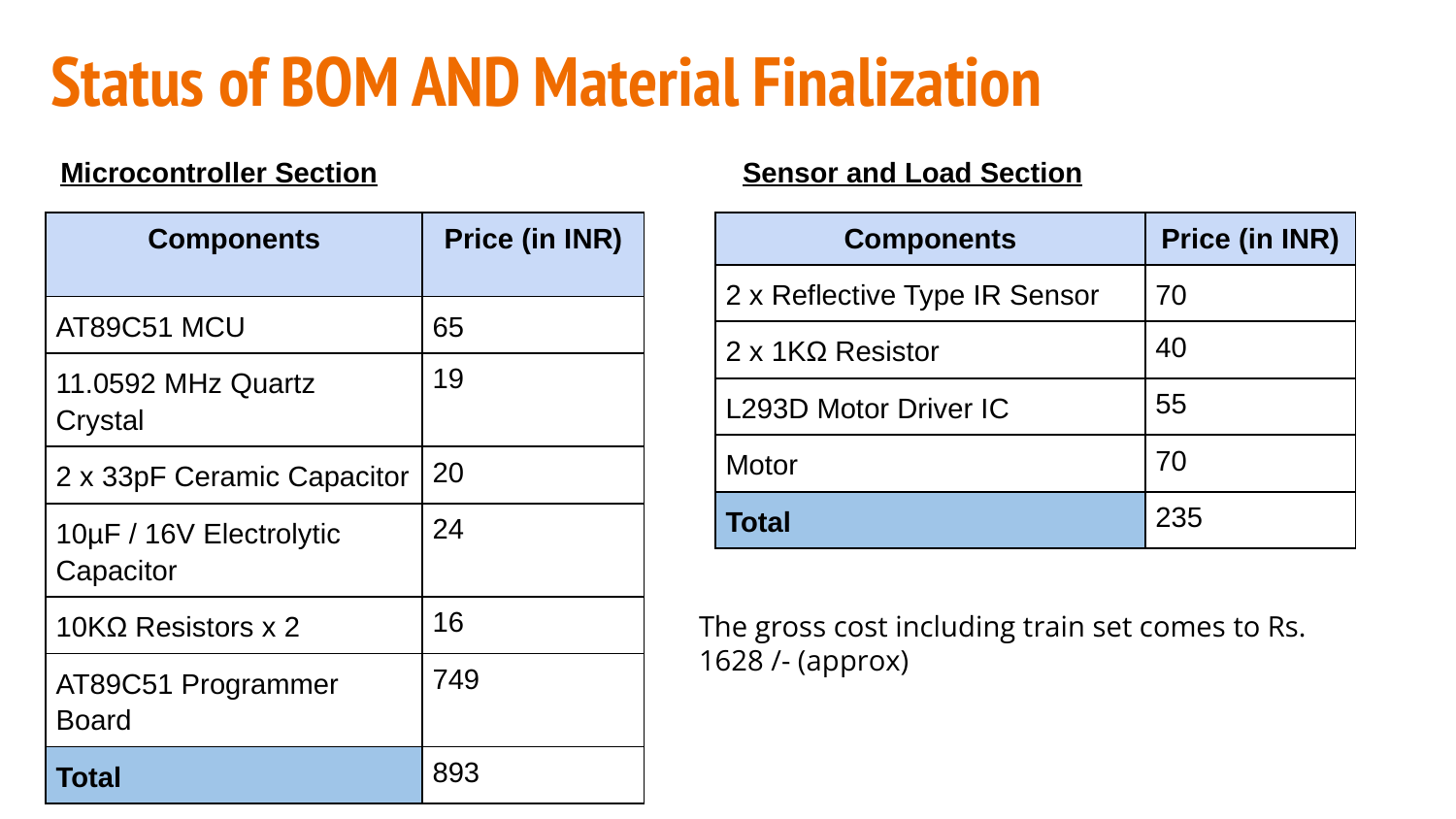

# Status of BOM AND Material Finalization
Microcontroller Section
Sensor and Load Section
| Components | Price (in INR) |
| --- | --- |
| AT89C51 MCU | 65 |
| 11.0592 MHz Quartz Crystal | 19 |
| 2 x 33pF Ceramic Capacitor | 20 |
| 10µF / 16V Electrolytic Capacitor | 24 |
| 10KΩ Resistors x 2 | 16 |
| AT89C51 Programmer Board | 749 |
| Total | 893 |
| Components | Price (in INR) |
| --- | --- |
| 2 x Reflective Type IR Sensor | 70 |
| 2 x 1KΩ Resistor | 40 |
| L293D Motor Driver IC | 55 |
| Motor | 70 |
| Total | 235 |
The gross cost including train set comes to Rs. 1628 /- (approx)